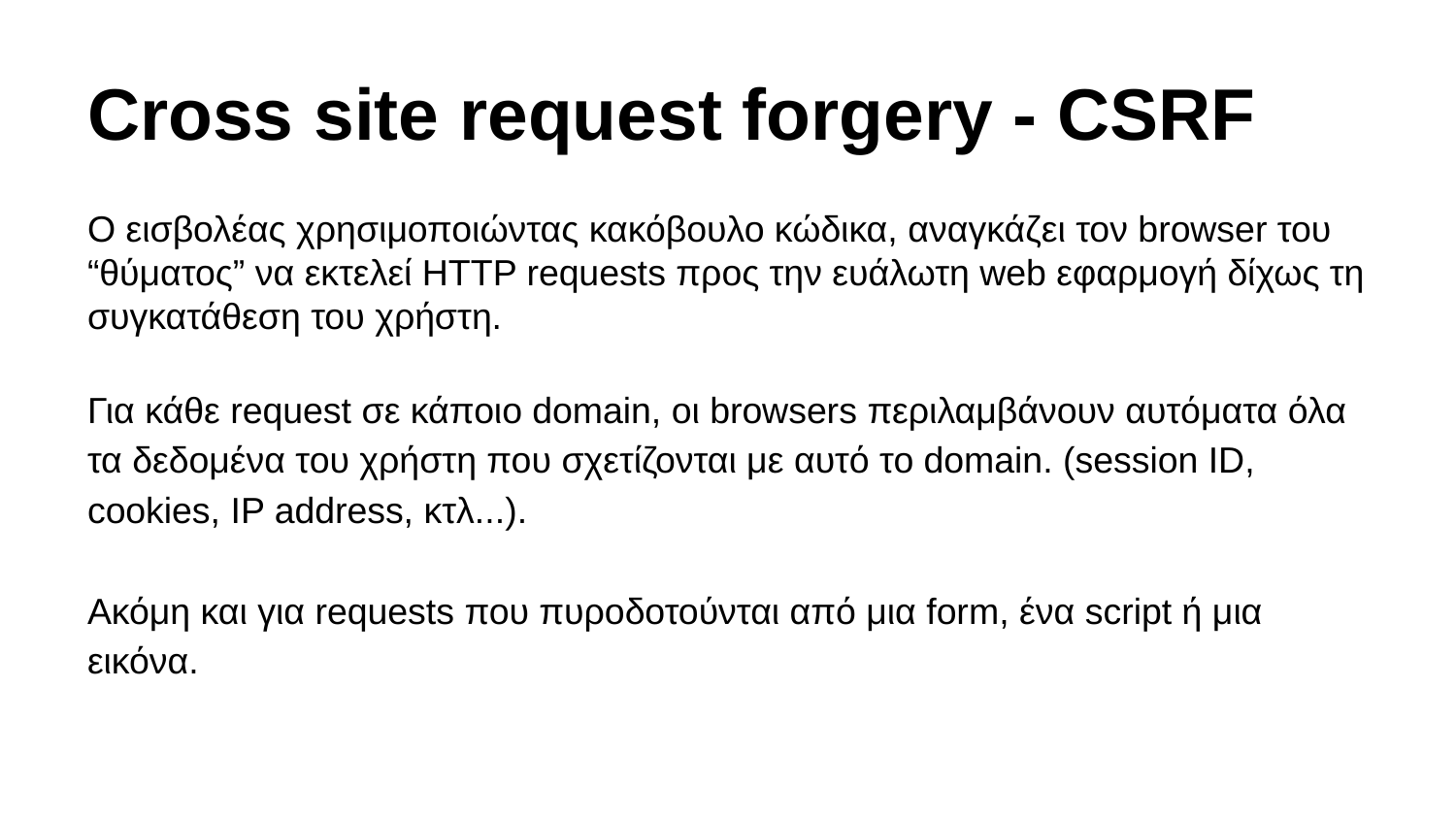

# Cross site request forgery - CSRF
Ο εισβολέας χρησιμοποιώντας κακόβουλο κώδικα, αναγκάζει τον browser του “θύματος” να εκτελεί HTTP requests προς την ευάλωτη web εφαρμογή δίχως τη συγκατάθεση του χρήστη.

Για κάθε request σε κάποιο domain, οι browsers περιλαμβάνουν αυτόματα όλα τα δεδομένα του χρήστη που σχετίζονται με αυτό το domain. (session ID, cookies, IP address, κτλ...).

Ακόμη και για requests που πυροδοτούνται από μια form, ένα script ή μια εικόνα.